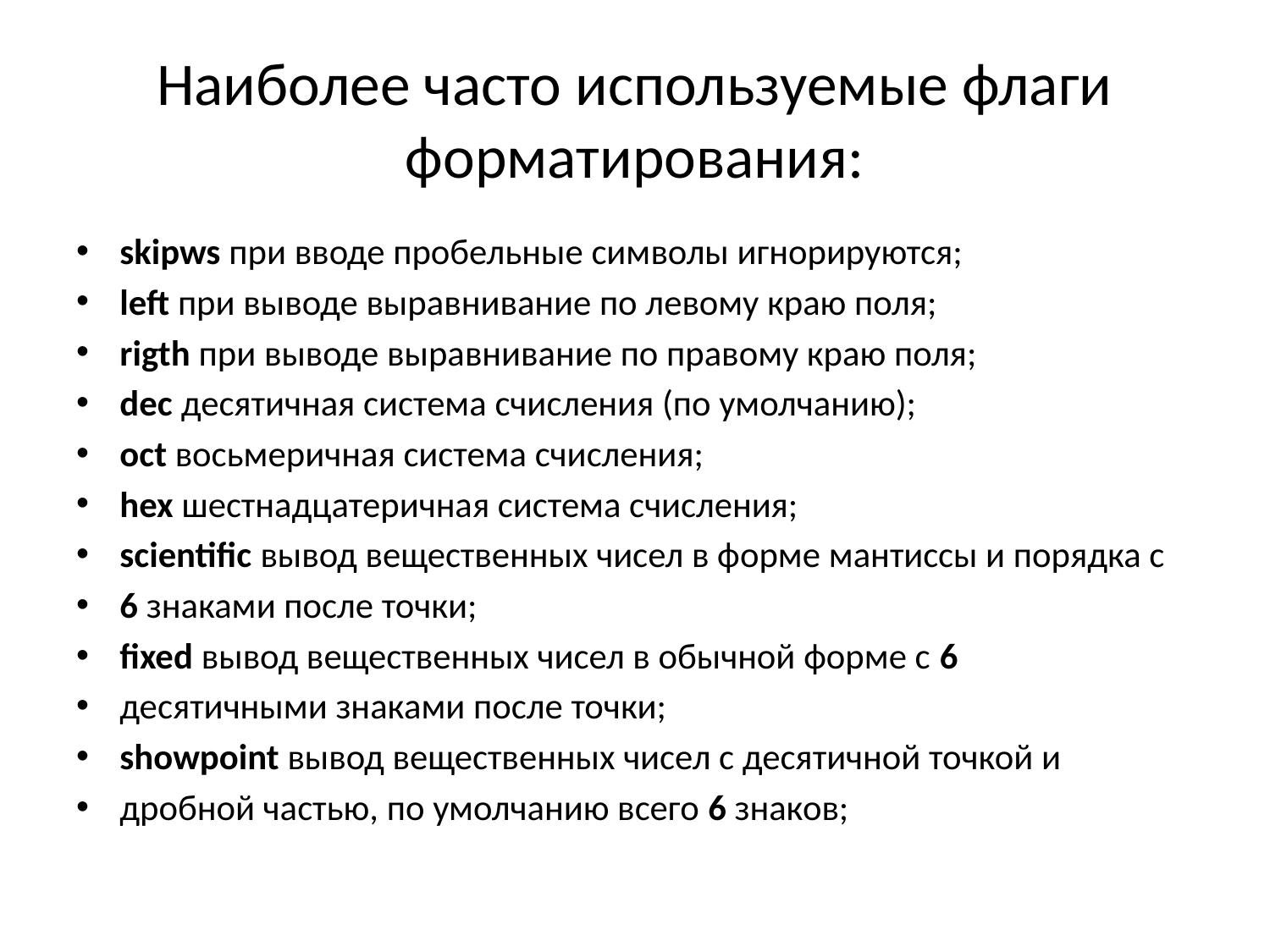

# Наиболее часто используемые флаги форматирования:
skipws при вводе пробельные символы игнорируются;
left при выводе выравнивание по левому краю поля;
rigth при выводе выравнивание по правому краю поля;
dec десятичная система счисления (по умолчанию);
oct восьмеричная система счисления;
hex шестнадцатеричная система счисления;
scientific вывод вещественных чисел в форме мантиссы и порядка с
6 знаками после точки;
fixed вывод вещественных чисел в обычной форме с 6
десятичными знаками после точки;
showpoint вывод вещественных чисел с десятичной точкой и
дробной частью, по умолчанию всего 6 знаков;